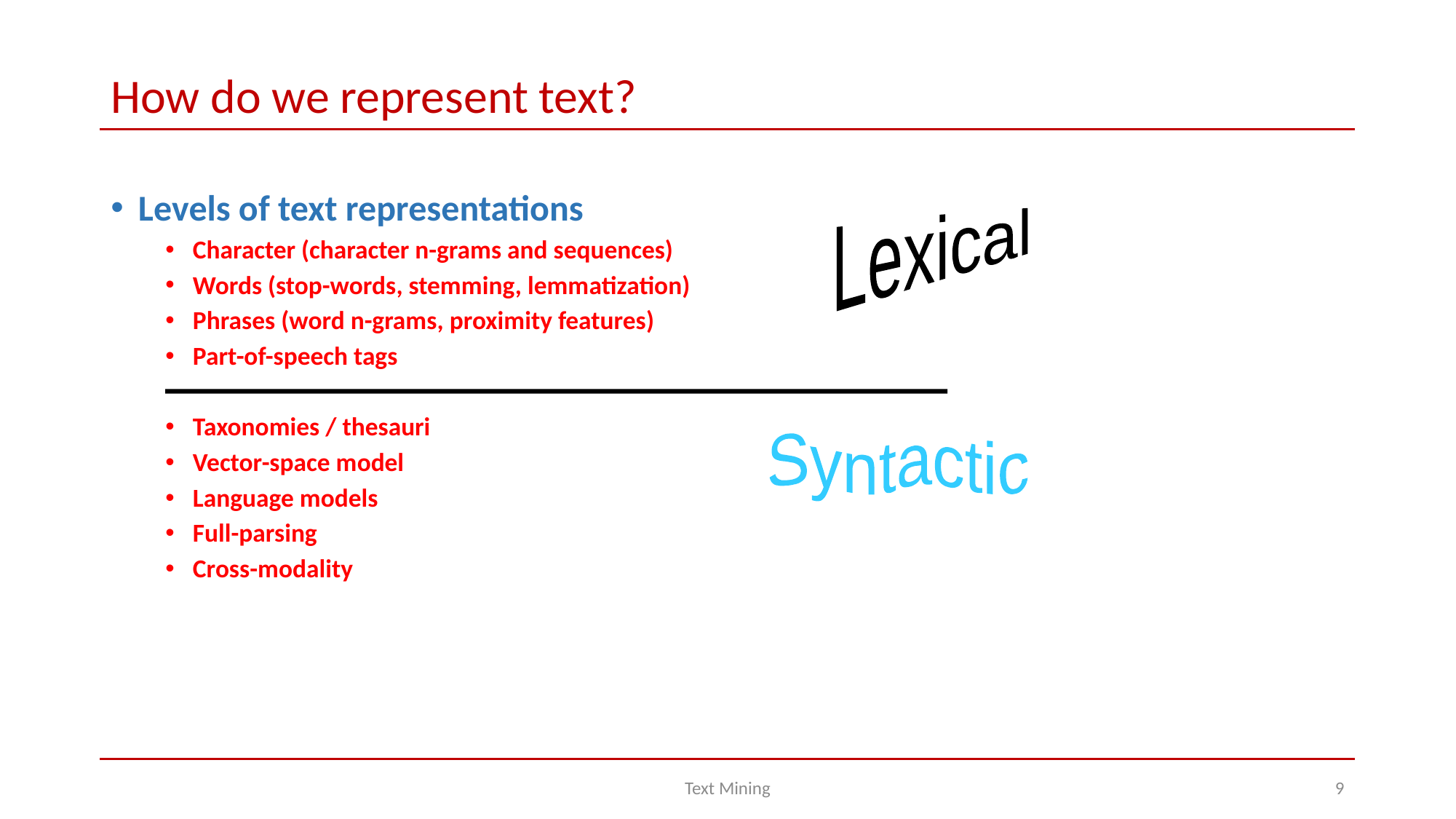

# How do we represent text?
Levels of text representations
Character (character n-grams and sequences)
Words (stop-words, stemming, lemmatization)
Phrases (word n-grams, proximity features)
Part-of-speech tags

Taxonomies / thesauri
Vector-space model
Language models
Full-parsing
Cross-modality
Lexical

Syntactic
Text Mining
9